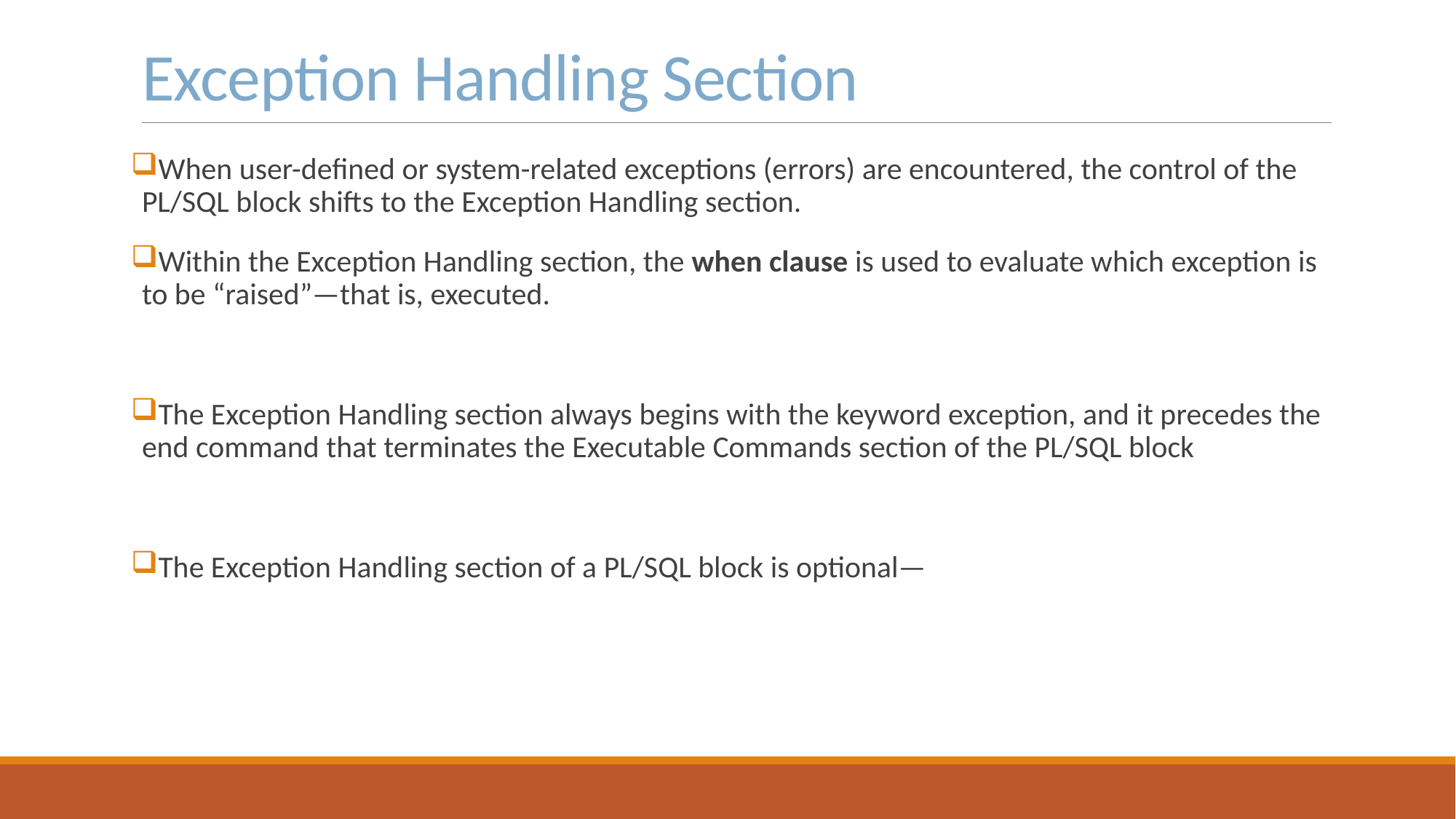

# Exception Handling Section
When user-defined or system-related exceptions (errors) are encountered, the control of the PL/SQL block shifts to the Exception Handling section.
Within the Exception Handling section, the when clause is used to evaluate which exception is to be “raised”—that is, executed.

The Exception Handling section always begins with the keyword exception, and it precedes the end command that terminates the Executable Commands section of the PL/SQL block

The Exception Handling section of a PL/SQL block is optional—